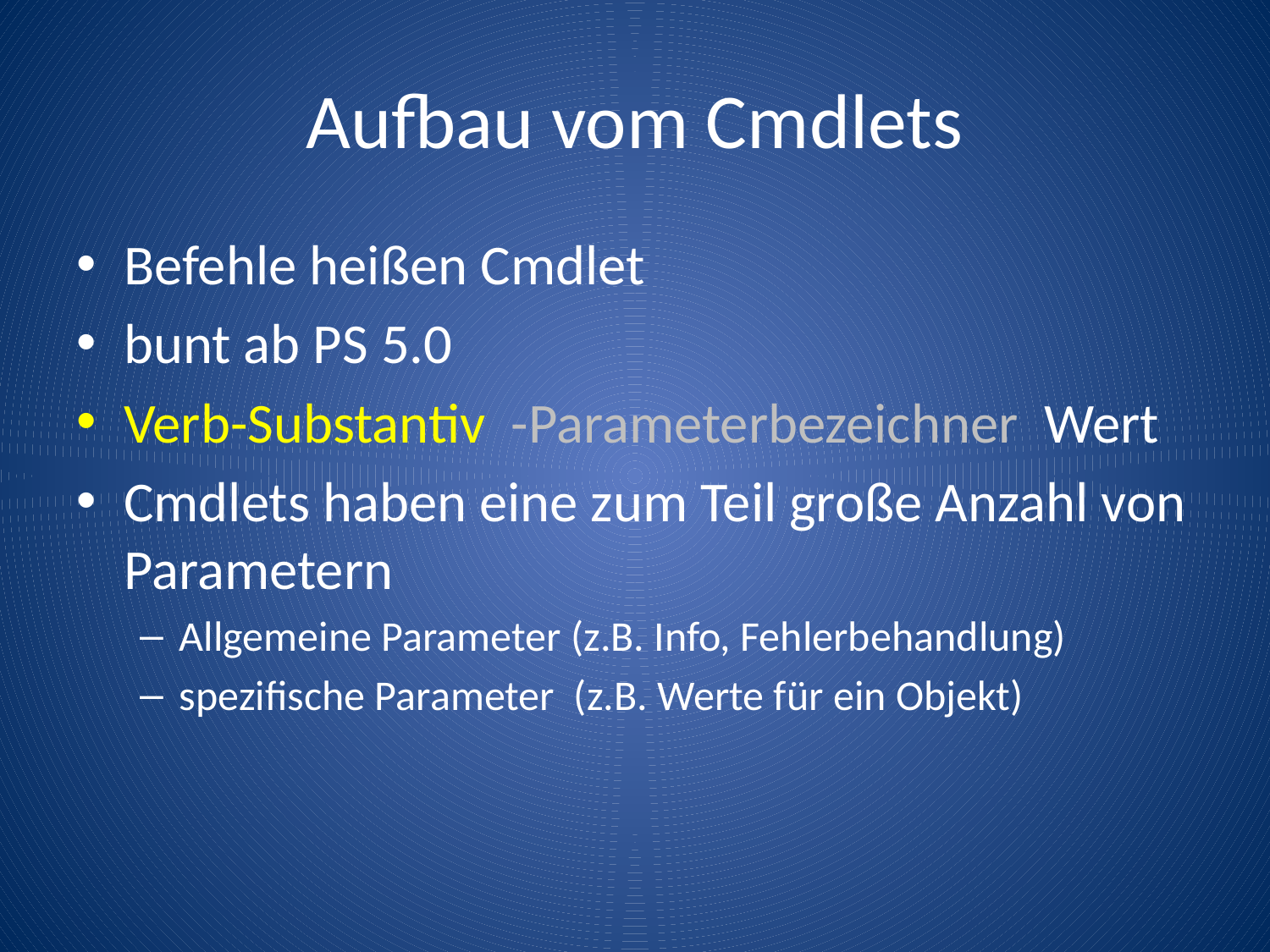

# Aufbau vom Cmdlets
Befehle heißen Cmdlet
bunt ab PS 5.0
Verb-Substantiv  -Parameterbezeichner  Wert
Cmdlets haben eine zum Teil große Anzahl von Parametern
Allgemeine Parameter (z.B. Info, Fehlerbehandlung)
spezifische Parameter  (z.B. Werte für ein Objekt)